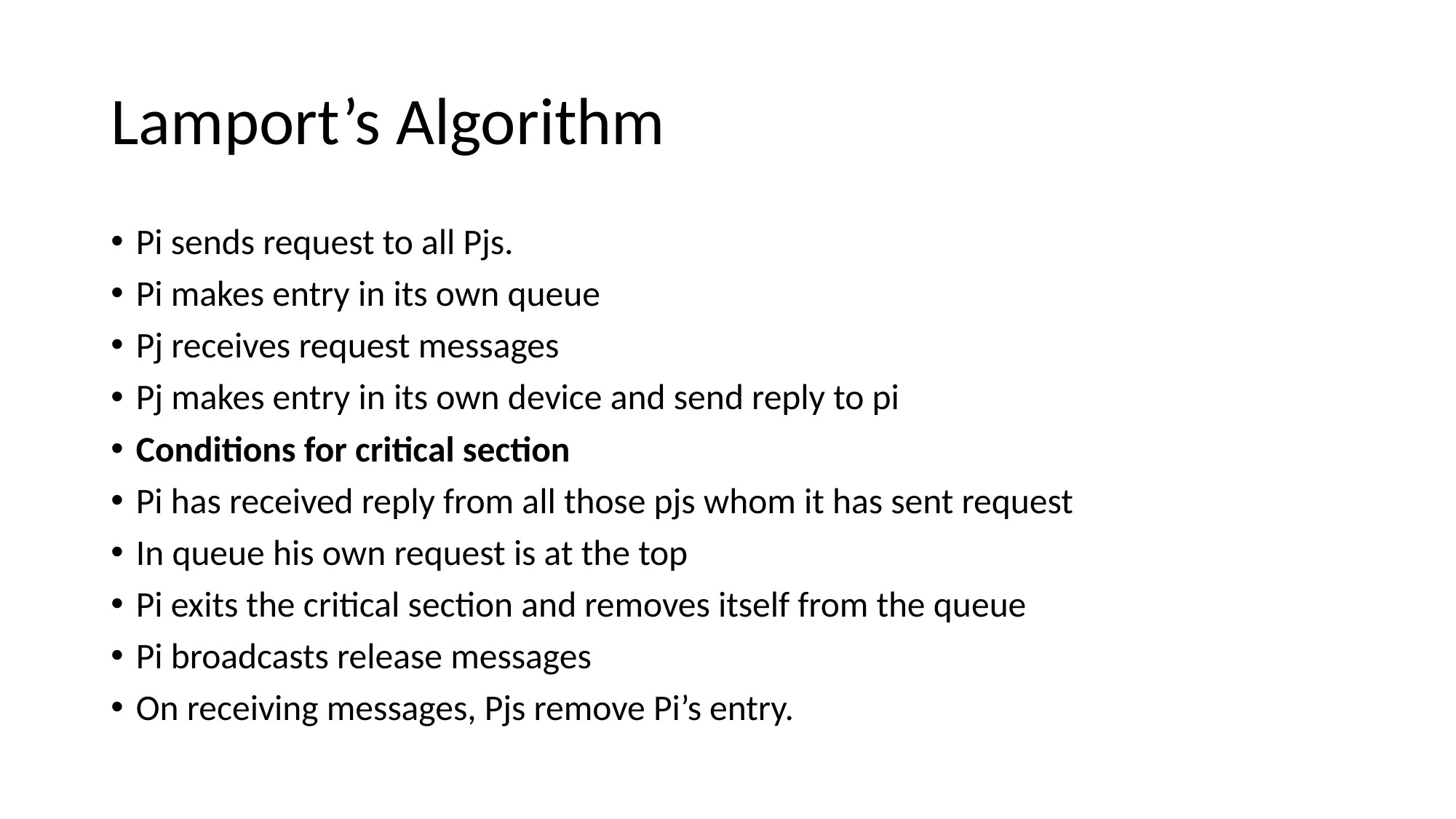

# Lamport’s Algorithm
Pi sends request to all Pjs.
Pi makes entry in its own queue
Pj receives request messages
Pj makes entry in its own device and send reply to pi
Conditions for critical section
Pi has received reply from all those pjs whom it has sent request
In queue his own request is at the top
Pi exits the critical section and removes itself from the queue
Pi broadcasts release messages
On receiving messages, Pjs remove Pi’s entry.